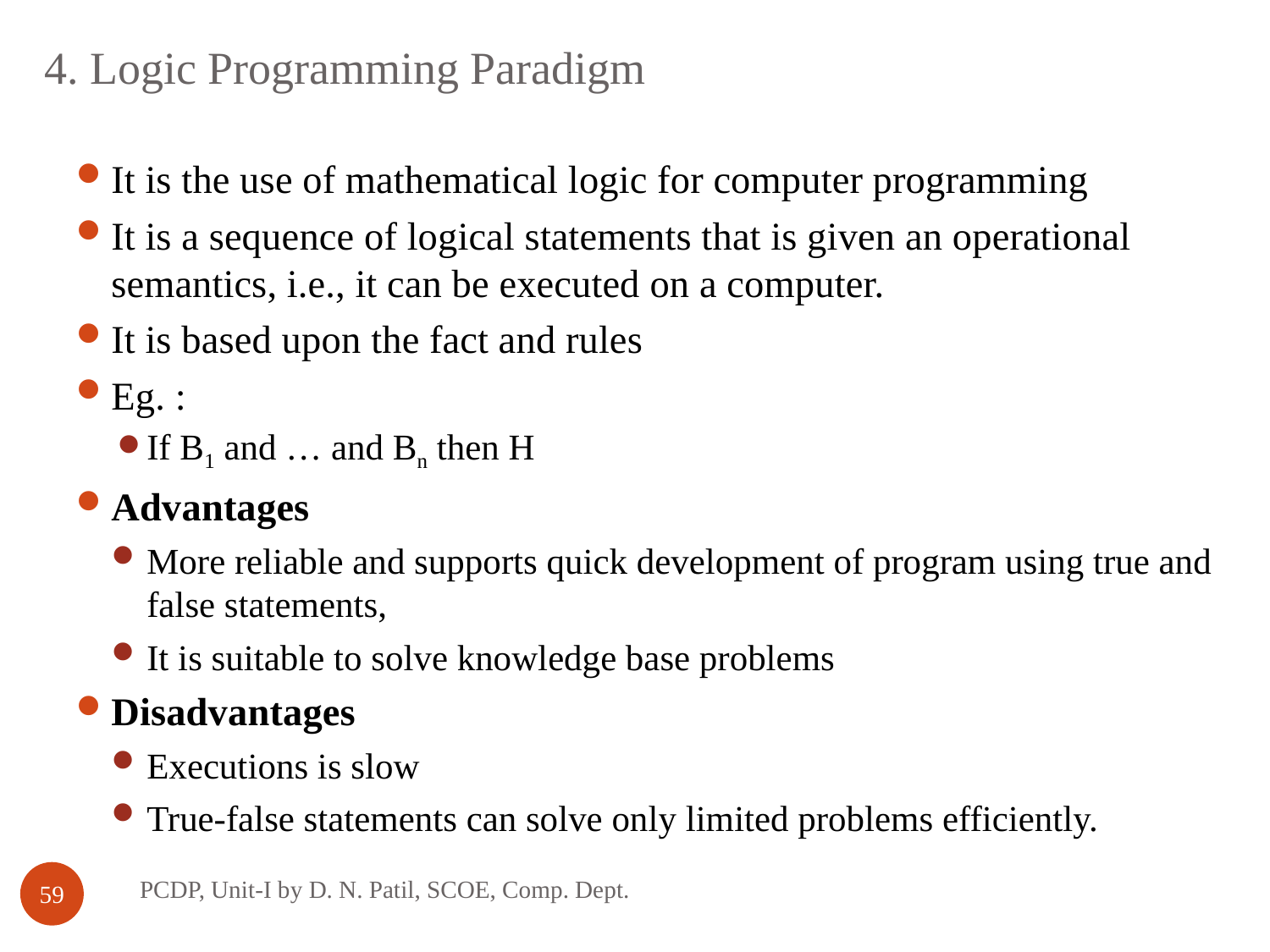

# 4. Logic Programming Paradigm
It is the use of mathematical logic for computer programming
It is a sequence of logical statements that is given an operational semantics, i.e., it can be executed on a computer.
It is based upon the fact and rules
Eg. :
If B1 and … and Bn then H
Advantages
More reliable and supports quick development of program using true and false statements,
It is suitable to solve knowledge base problems
Disadvantages
Executions is slow
True-false statements can solve only limited problems efficiently.
PCDP, Unit-I by D. N. Patil, SCOE, Comp. Dept.
59